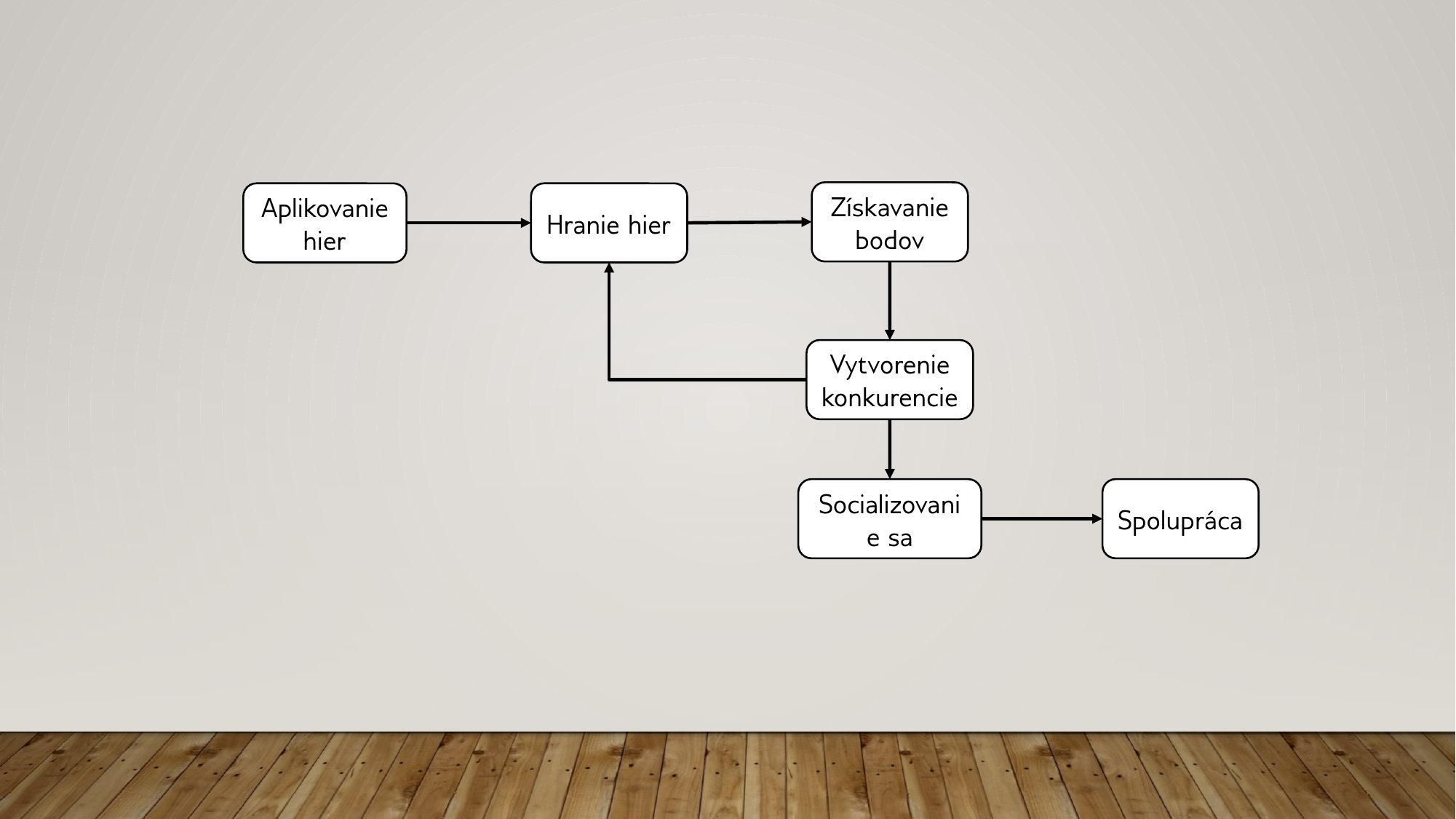

Získavanie bodov
Aplikovanie hier
Hranie hier
Vytvorenie konkurencie
Socializovanie sa
Spolupráca